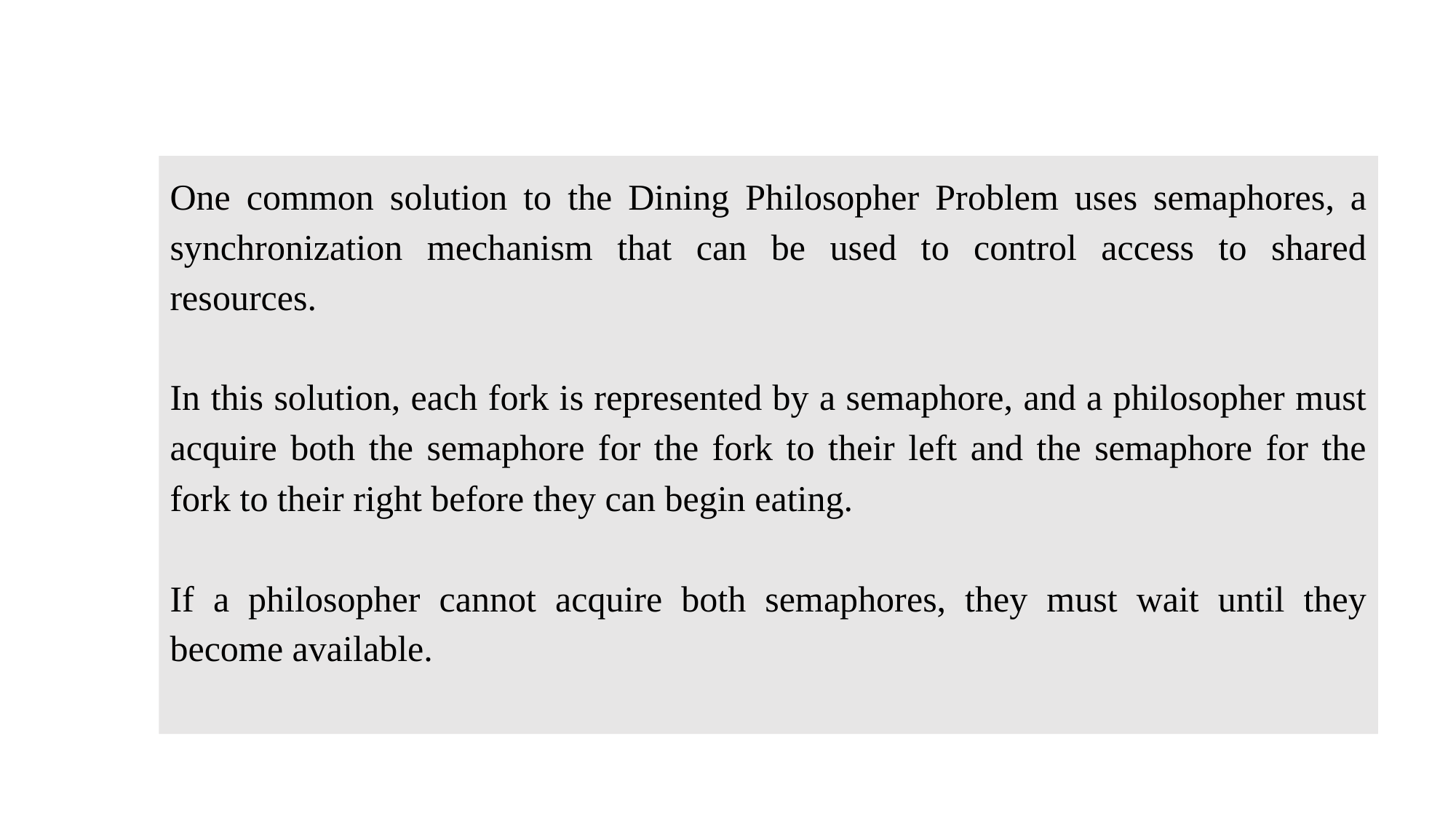

One common solution to the Dining Philosopher Problem uses semaphores, a synchronization mechanism that can be used to control access to shared resources.

In this solution, each fork is represented by a semaphore, and a philosopher must acquire both the semaphore for the fork to their left and the semaphore for the fork to their right before they can begin eating.

If a philosopher cannot acquire both semaphores, they must wait until they become available.